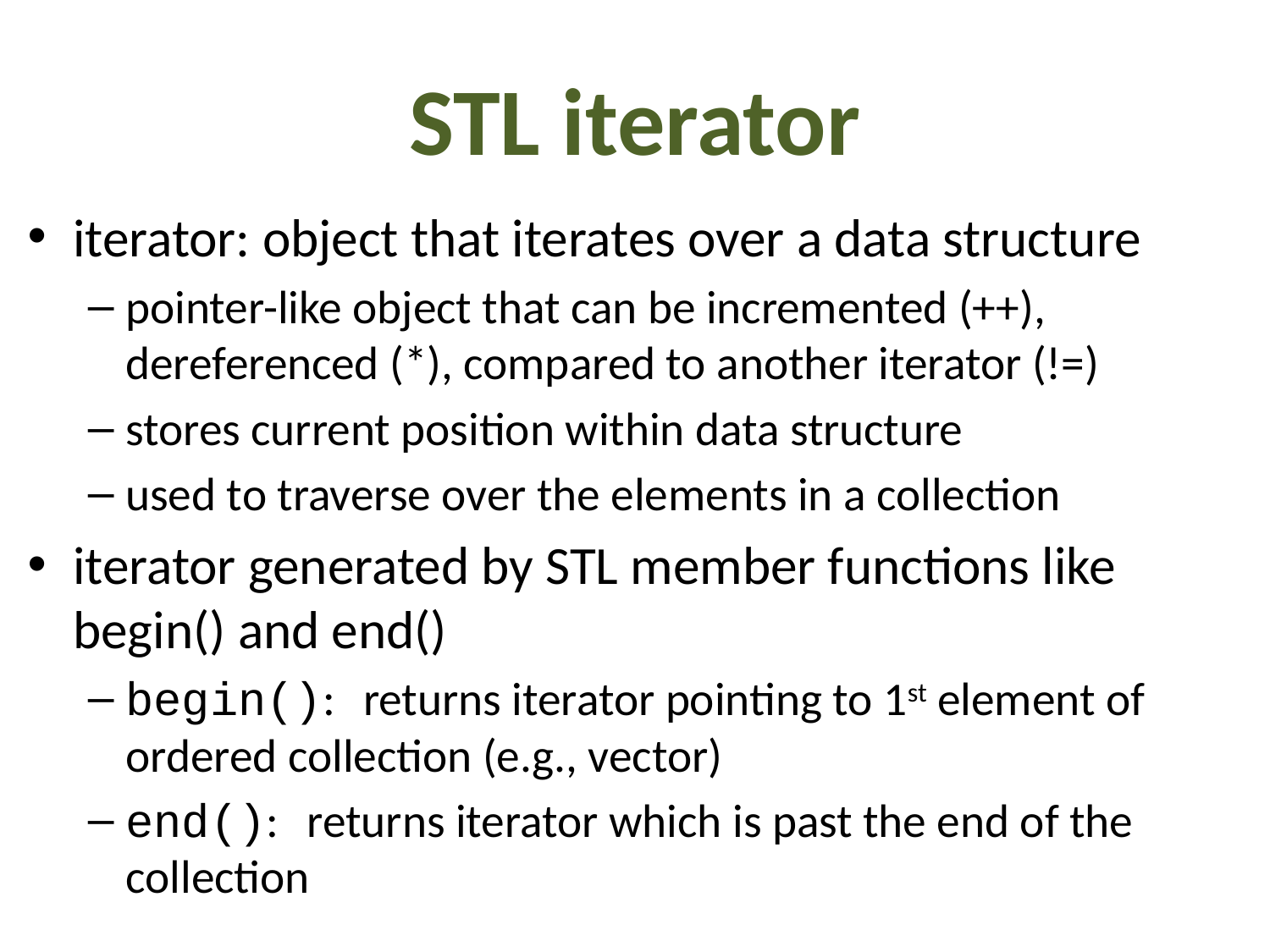

# STL iterator
iterator: object that iterates over a data structure
pointer-like object that can be incremented (++), dereferenced (*), compared to another iterator (!=)
stores current position within data structure
used to traverse over the elements in a collection
iterator generated by STL member functions like begin() and end()
begin(): returns iterator pointing to 1st element of ordered collection (e.g., vector)
end(): returns iterator which is past the end of the collection